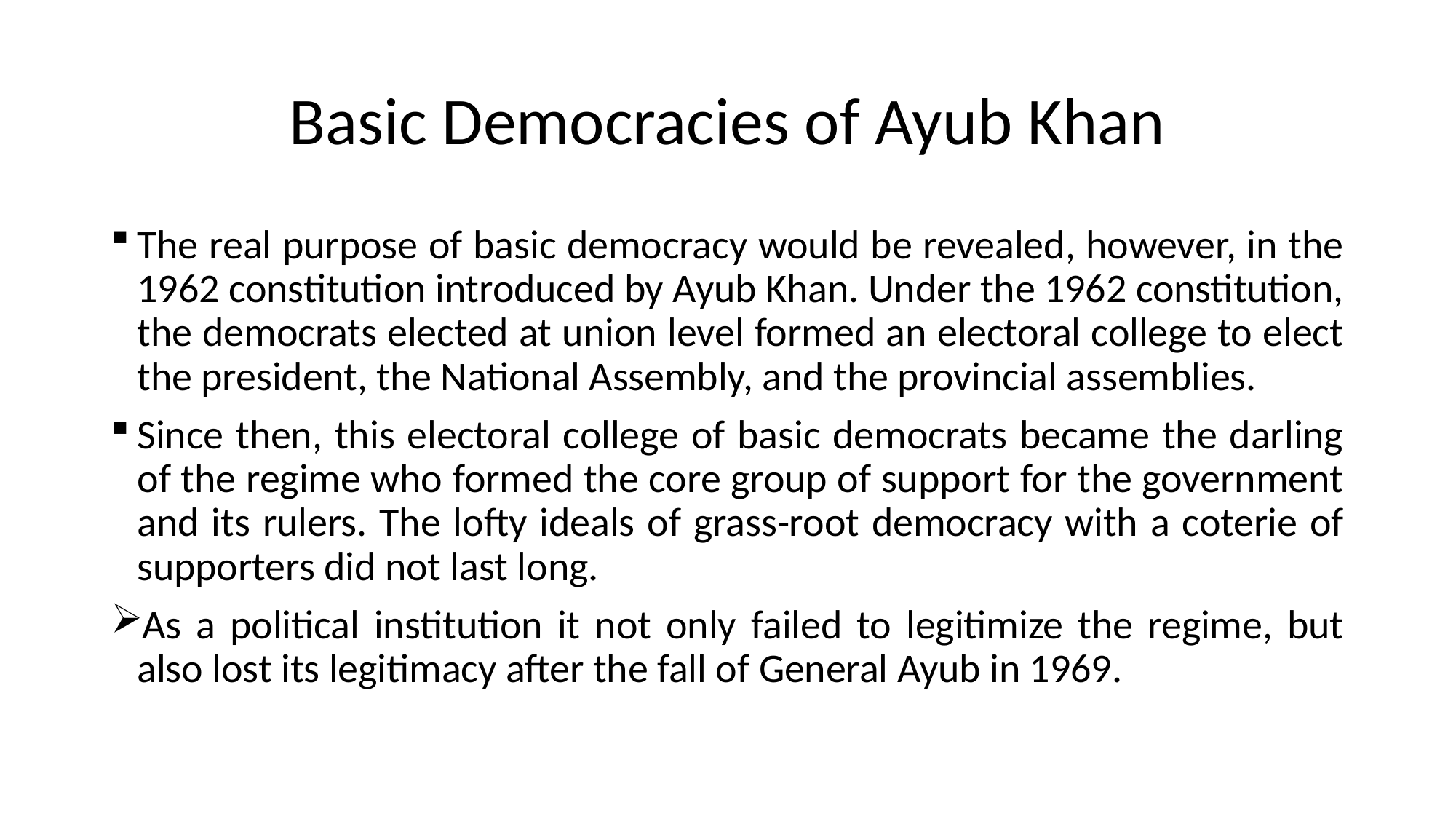

# Basic Democracies of Ayub Khan
The real purpose of basic democracy would be revealed, however, in the 1962 constitution introduced by Ayub Khan. Under the 1962 constitution, the democrats elected at union level formed an electoral college to elect the president, the National Assembly, and the provincial assemblies.
Since then, this electoral college of basic democrats became the darling of the regime who formed the core group of support for the government and its rulers. The lofty ideals of grass-root democracy with a coterie of supporters did not last long.
As a political institution it not only failed to legitimize the regime, but also lost its legitimacy after the fall of General Ayub in 1969.